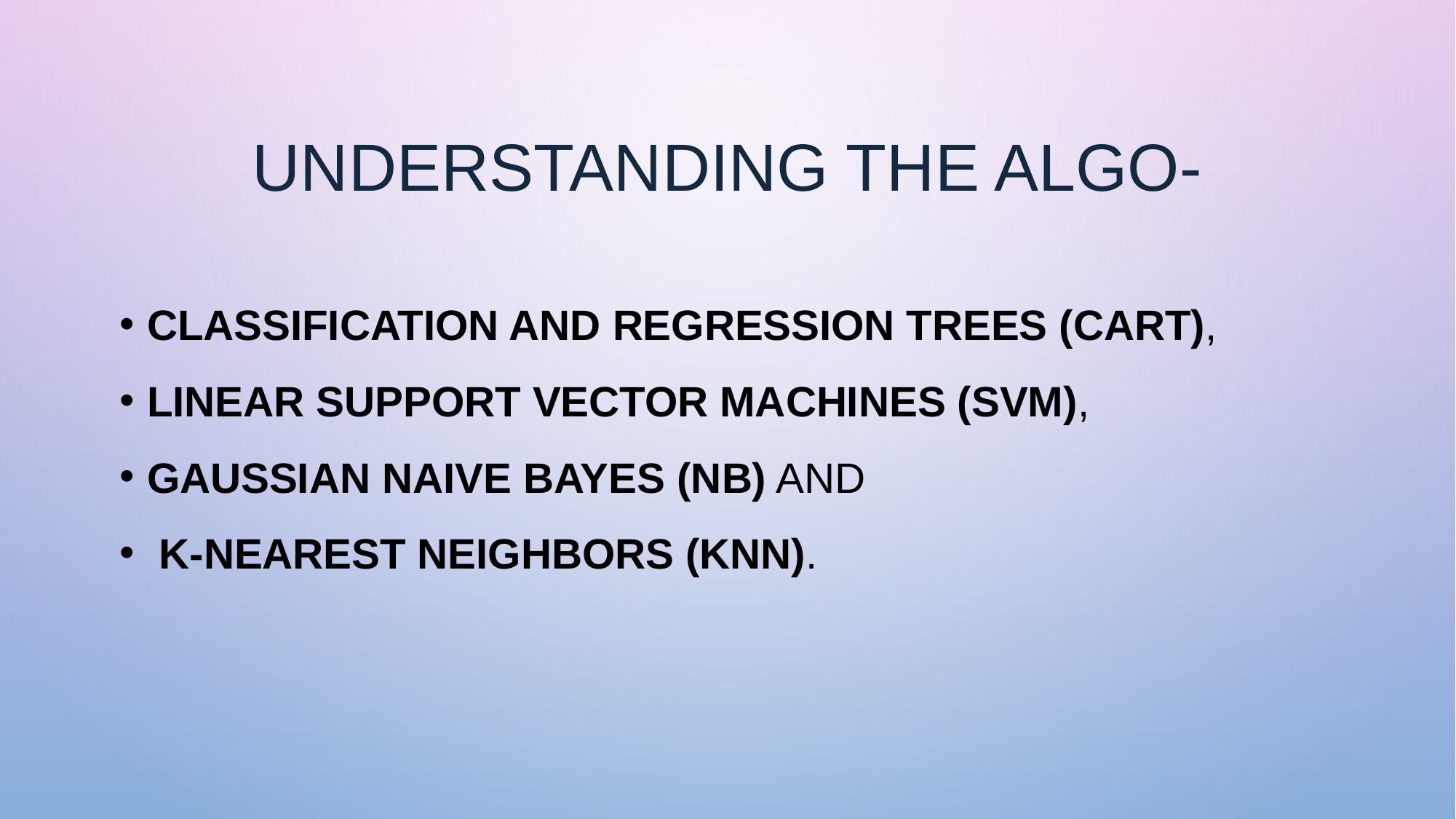

# Understanding the algo-
Classification and Regression Trees (CART),
Linear Support Vector Machines (SVM),
Gaussian Naive Bayes (NB) and
 k-Nearest Neighbors (KNN).